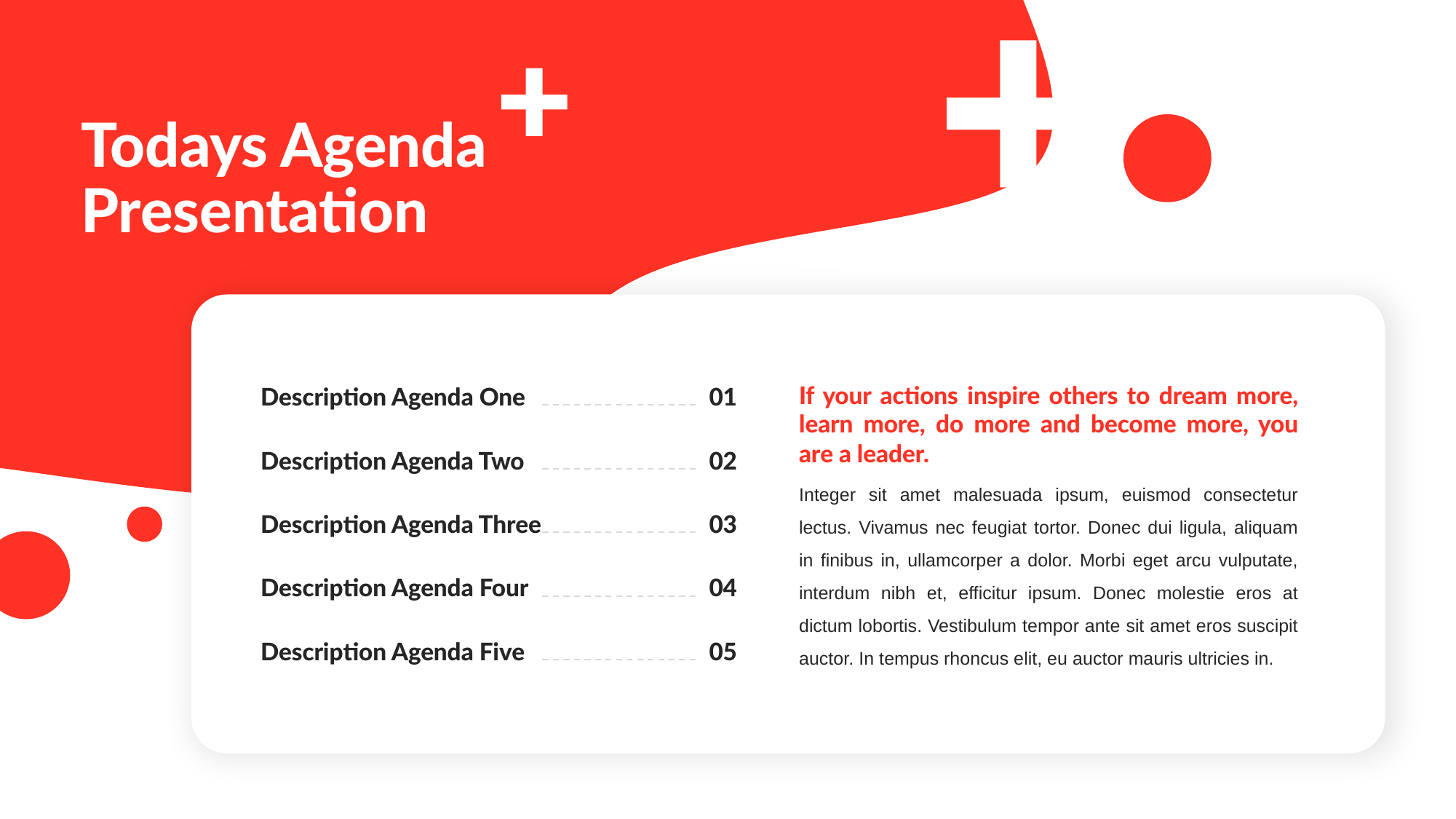

# Todays Agenda Presentation

If your actions inspire others to dream more, learn more, do more and become more, you are a leader.
Description Agenda One
01
Description Agenda Two
02
Integer sit amet malesuada ipsum, euismod consectetur lectus. Vivamus nec feugiat tortor. Donec dui ligula, aliquam in finibus in, ullamcorper a dolor. Morbi eget arcu vulputate, interdum nibh et, efficitur ipsum. Donec molestie eros at dictum lobortis. Vestibulum tempor ante sit amet eros suscipit auctor. In tempus rhoncus elit, eu auctor mauris ultricies in.
Description Agenda Three
03

Description Agenda Four
04
Description Agenda Five
05